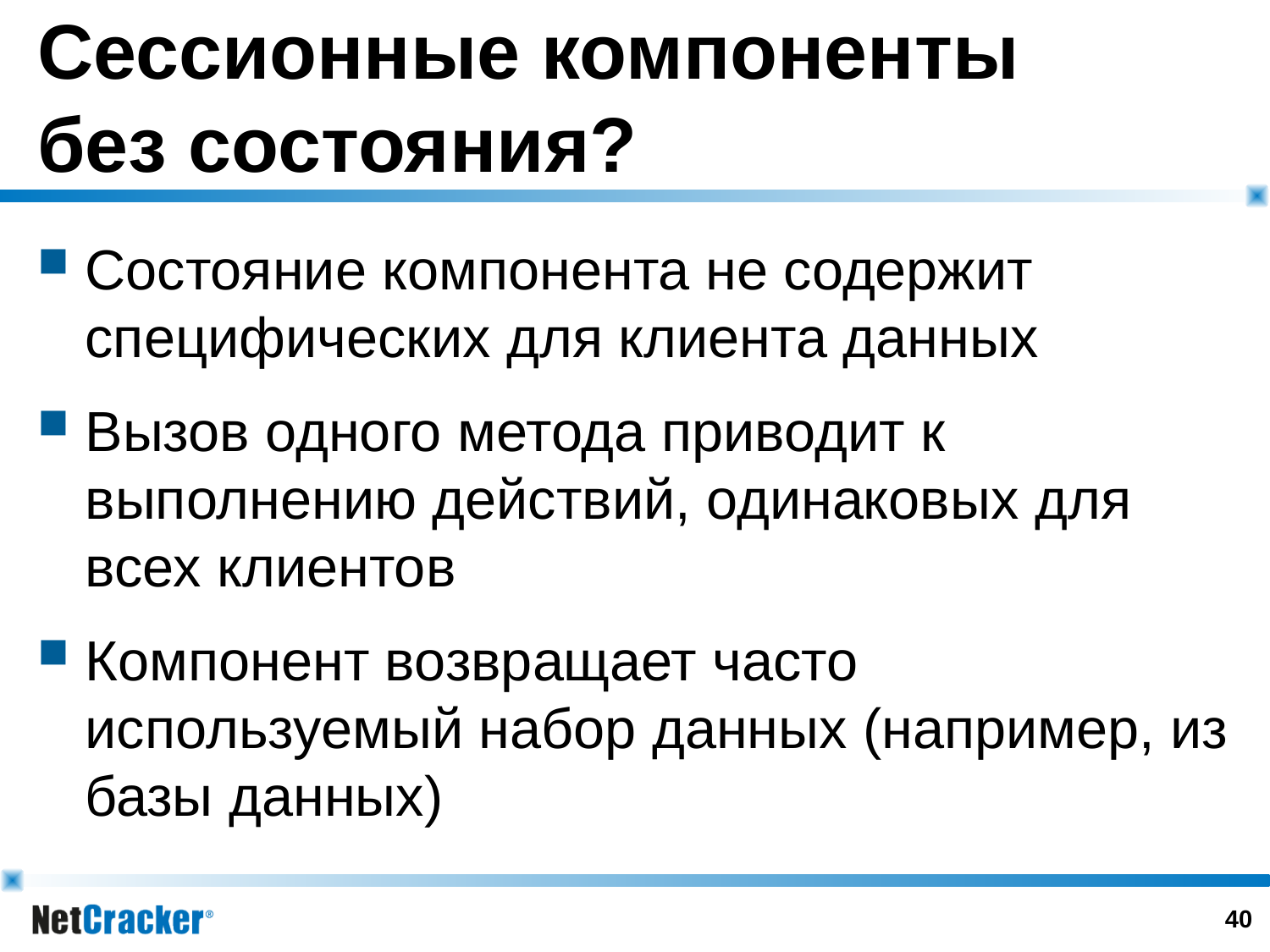

# Сессионные компоненты без состояния?
Состояние компонента не содержит специфических для клиента данных
Вызов одного метода приводит к выполнению действий, одинаковых для всех клиентов
Компонент возвращает часто используемый набор данных (например, из базы данных)

40